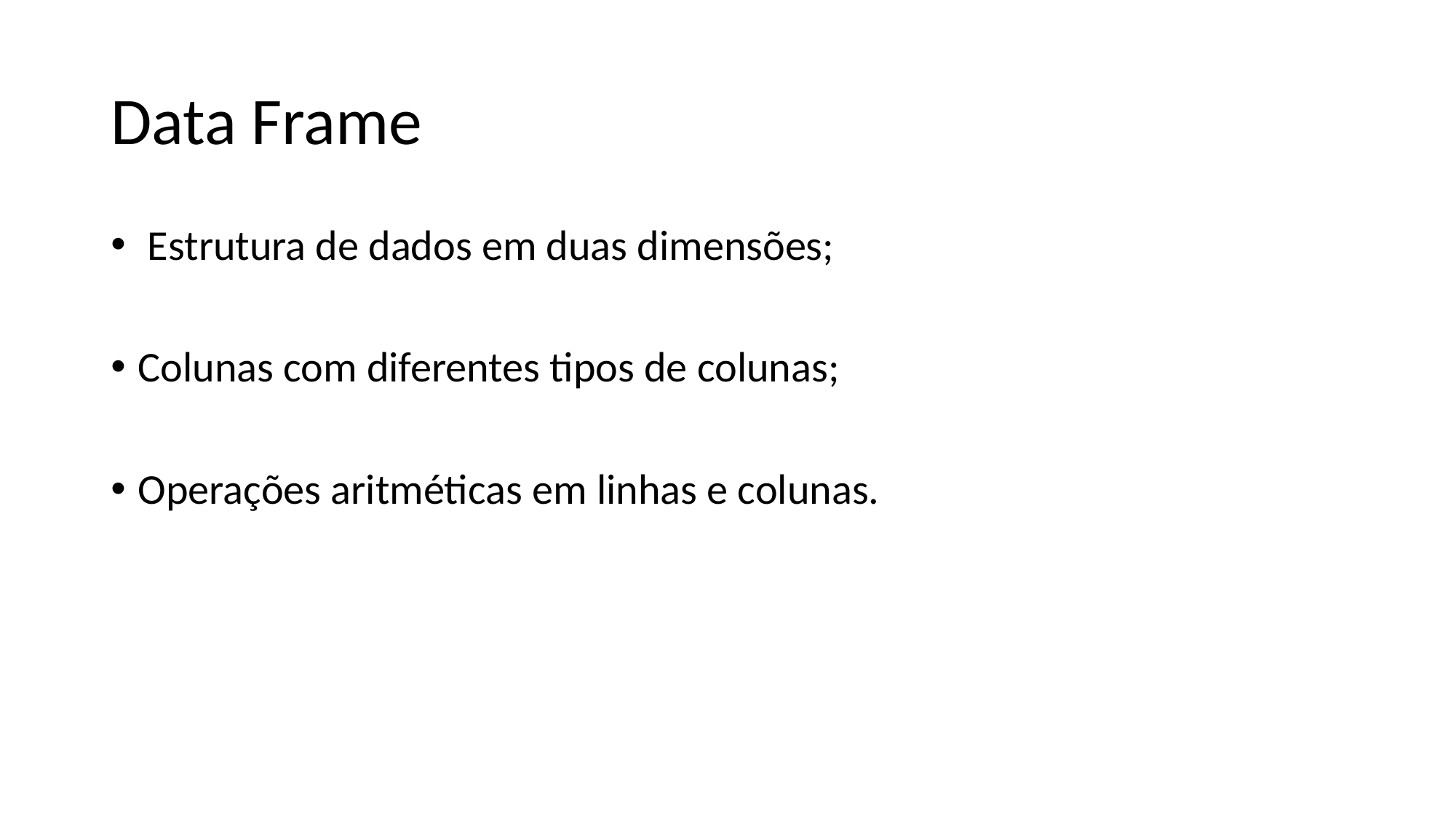

Data Frame
 Estrutura de dados em duas dimensões;

Colunas com diferentes tipos de colunas;

Operações aritméticas em linhas e colunas.